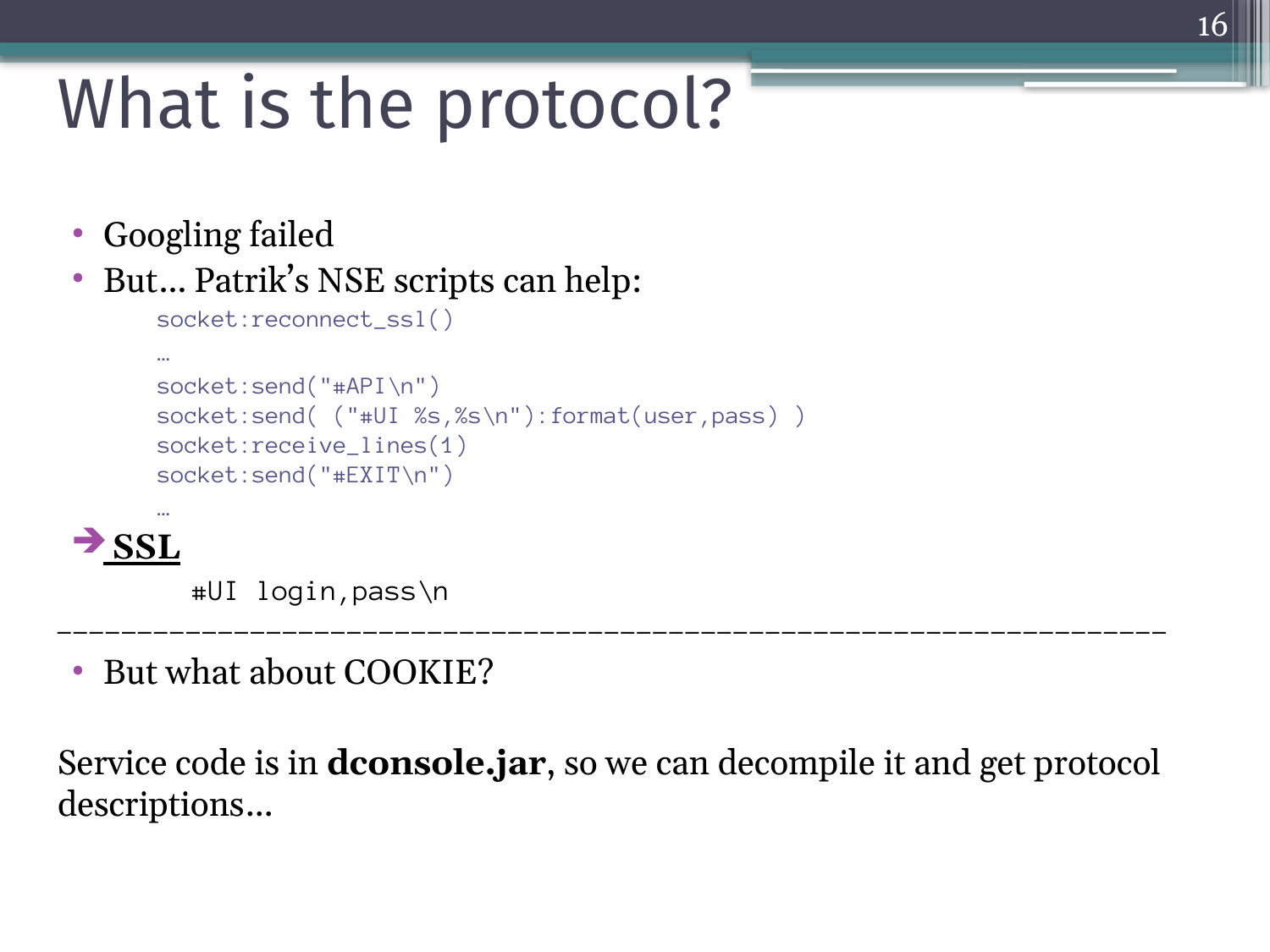

16
# What is the protocol?
Googling failed
But… Patrik’s NSE scripts can help:
socket:reconnect_ssl()
…
socket:send("#API\n")
socket:send( ("#UI %s,%s\n"):format(user,pass) )
socket:receive_lines(1)
socket:send("#EXIT\n")
…
 SSL
	#UI login,pass\n
---------------------------------------------------------------------
But what about COOKIE?

Service code is in dconsole.jar, so we can decompile it and get protocol descriptions…